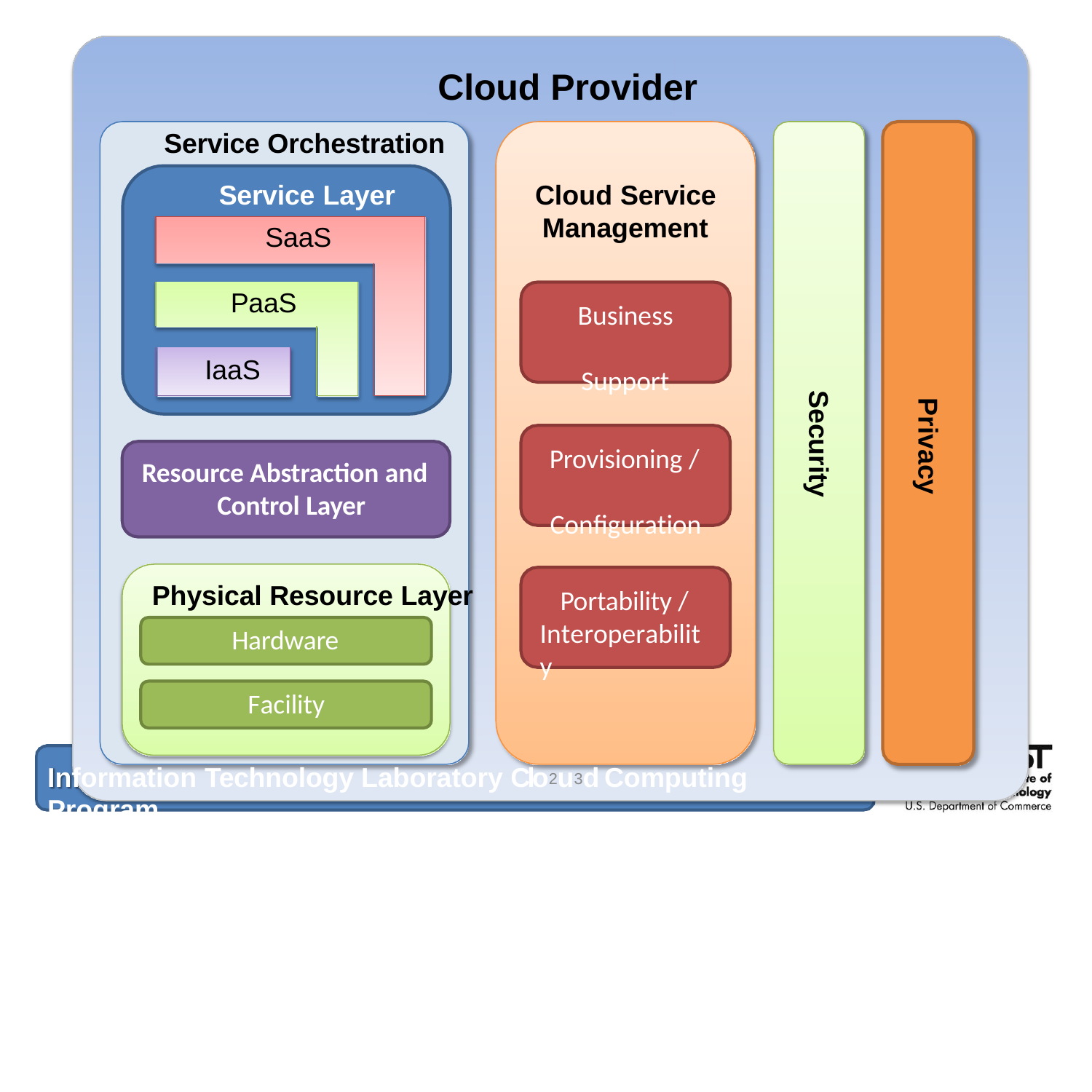

# Cloud Provider
Service Orchestration  Service Layer

Cloud Service
Management

| SaaS |  |  |  |  |
| --- | --- | --- | --- | --- |
|  |  |  |  |  |
| PaaS |  |  |  |  |
|  |  |  |  |  |
| IaaS |  |  |  |  |
Business  Support

Security
Privacy

Provisioning /  Configuration
Resource Abstraction and  Control Layer

Physical Resource Layer
Hardware

Portability /  Interoperability

Facility
Information Technology Laboratory Clo2u3d Computing Program